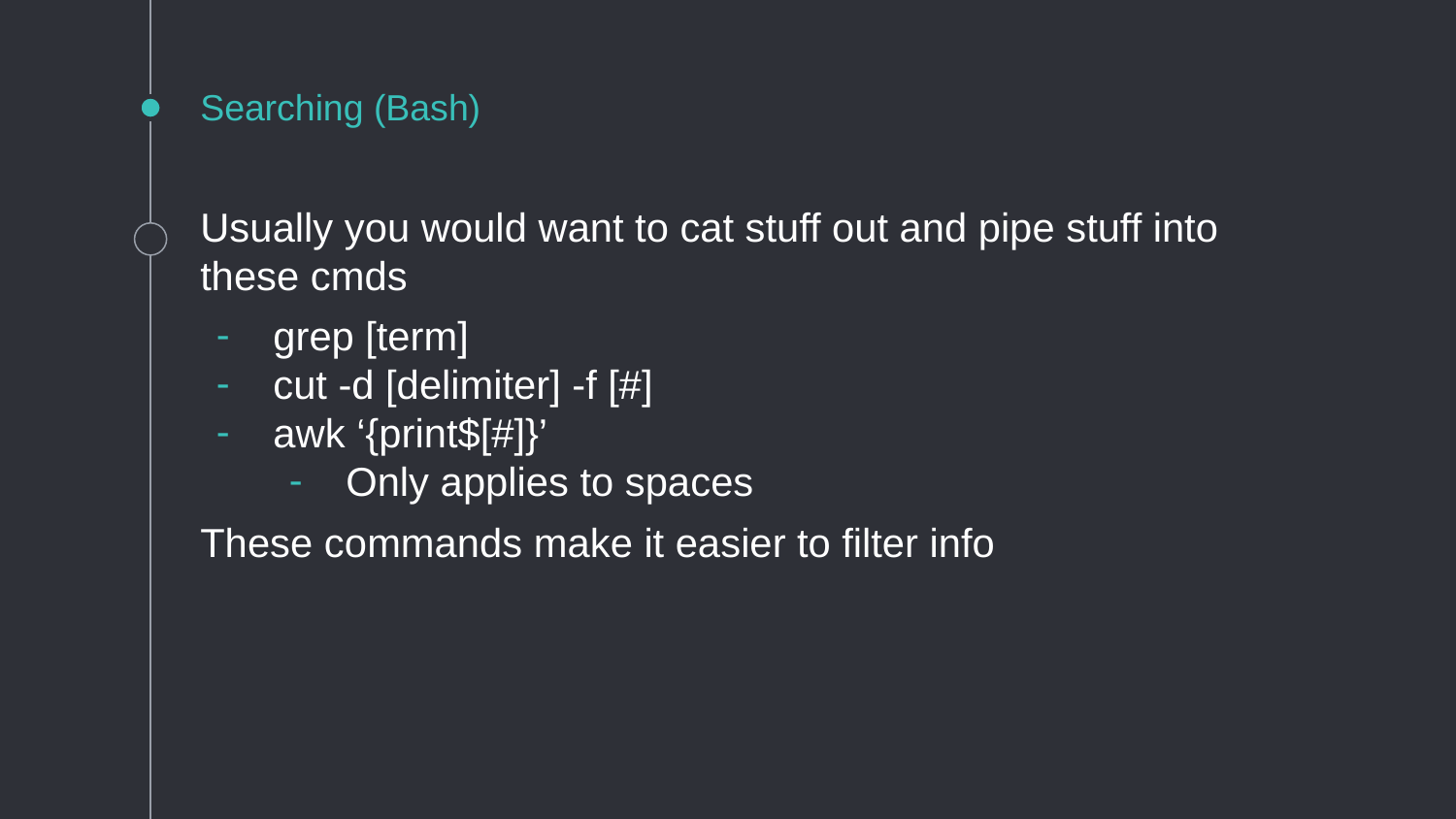

# Searching (Bash)
Usually you would want to cat stuff out and pipe stuff into these cmds
grep [term]
cut -d [delimiter] -f [#]
awk ‘{print$[#]}’
Only applies to spaces
These commands make it easier to filter info